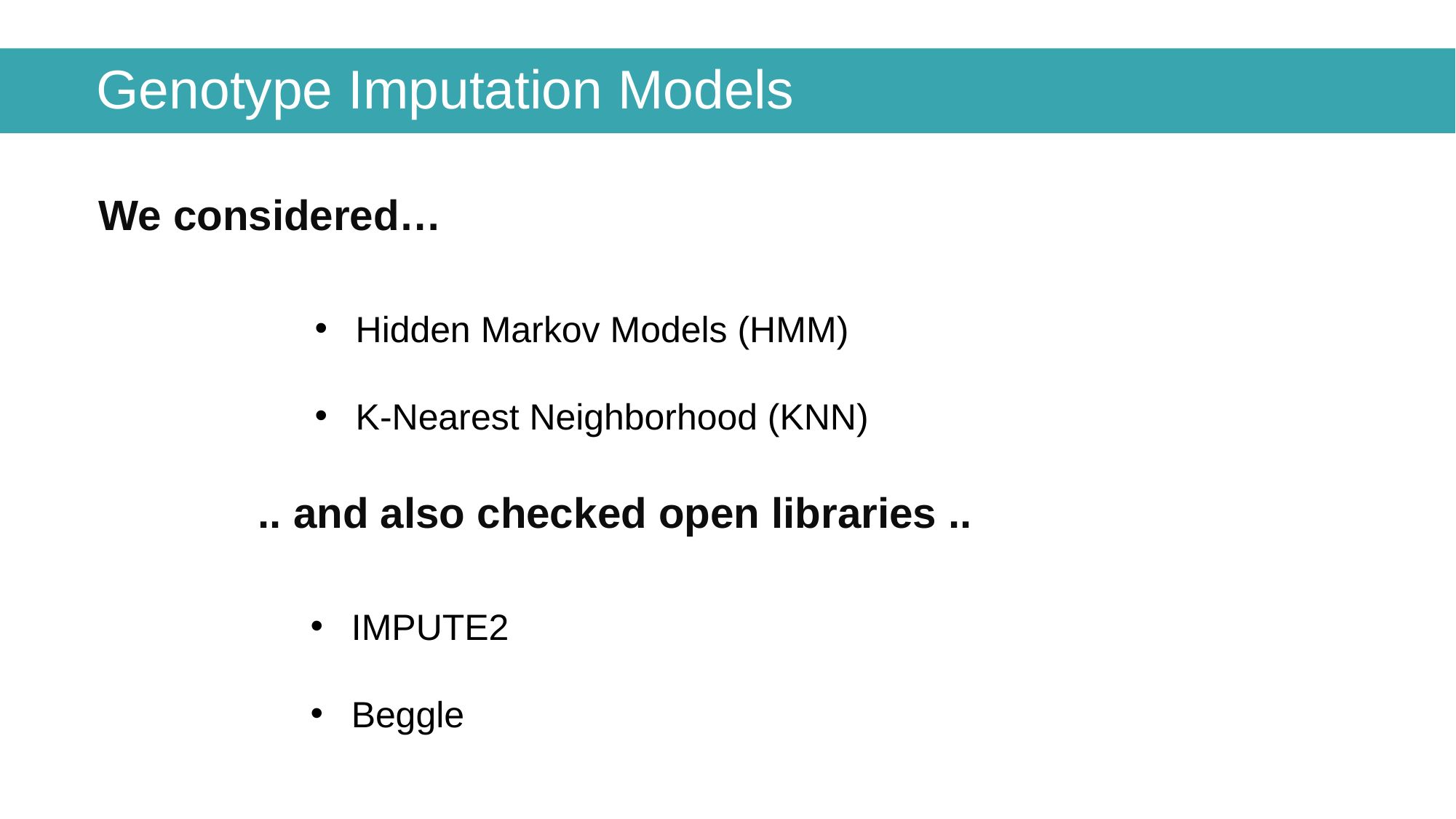

# Genotype Imputation Models
We considered…
Hidden Markov Models (HMM)

K-Nearest Neighborhood (KNN)
.. and also checked open libraries ..
IMPUTE2

Beggle